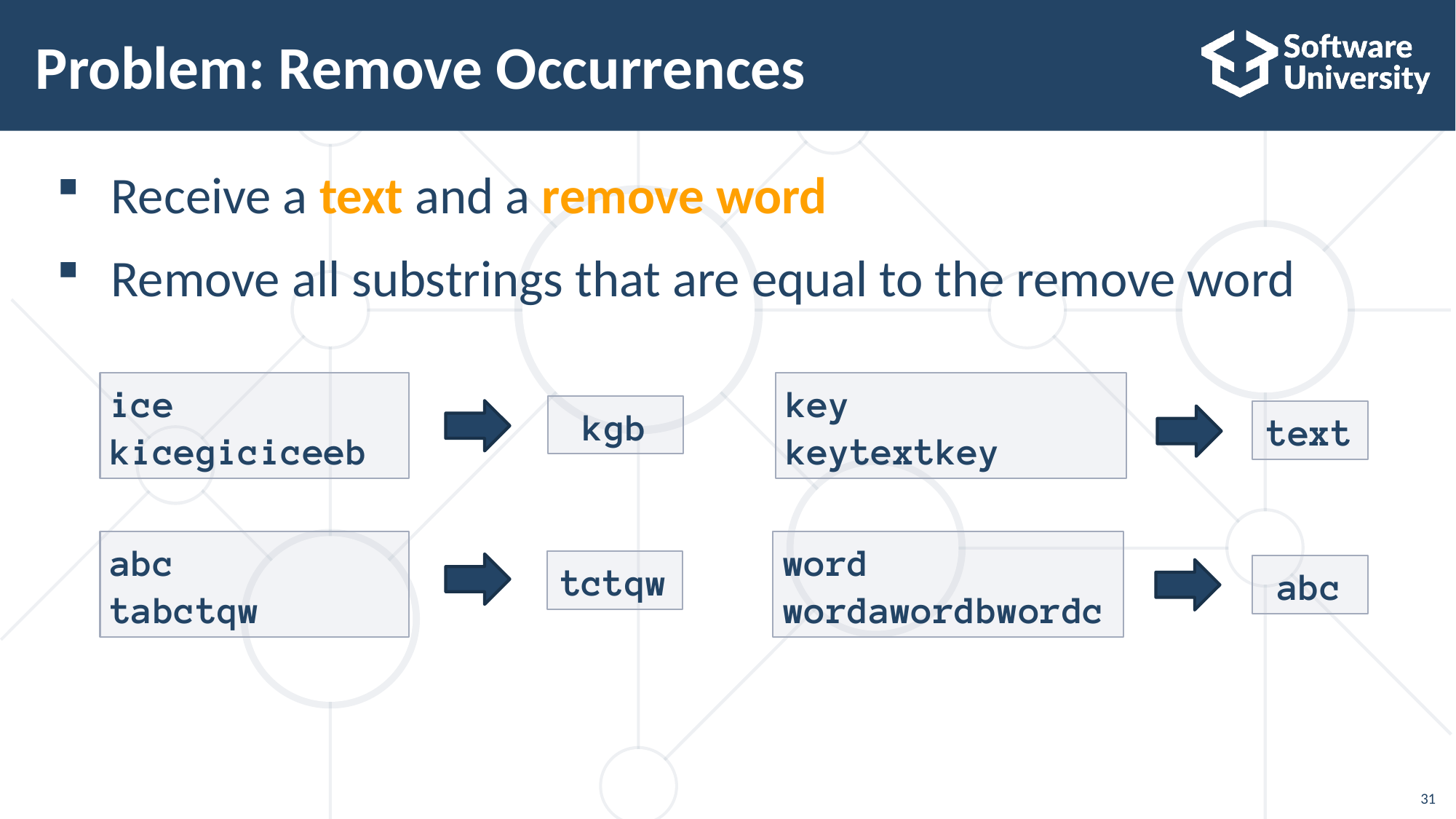

# Problem: Remove Occurrences
Receive a text and a remove word
Remove all substrings that are equal to the remove word
ice
kicegiciceeb
key
keytextkey
kgb

text

abc
tabctqw
word
wordawordbwordc
tctqw

abc

31